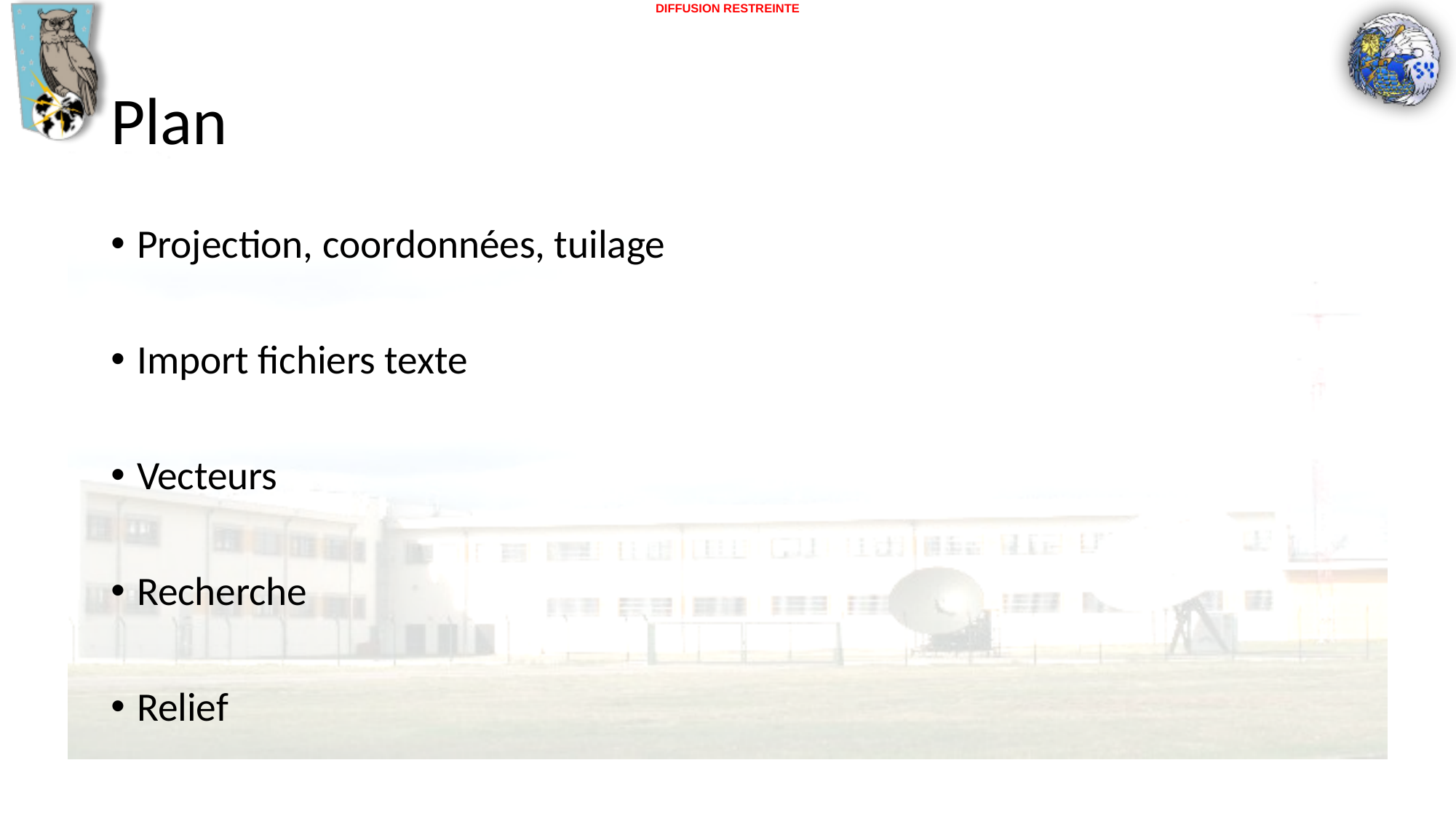

# Plan
Projection, coordonnées, tuilage

Import fichiers texte

Vecteurs

Recherche

Relief